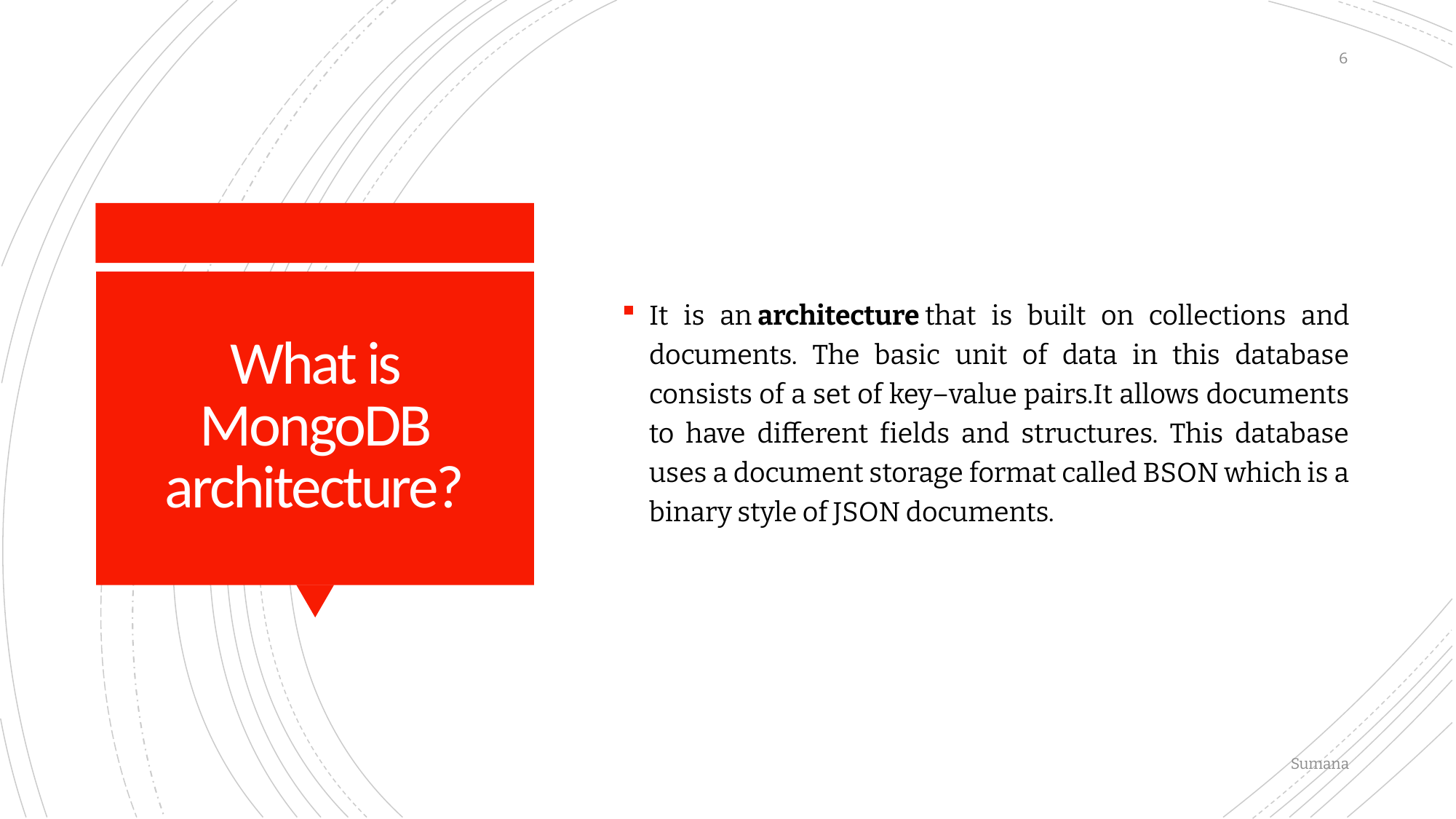

6
It is an architecture that is built on collections and documents. The basic unit of data in this database consists of a set of key–value pairs.It allows documents to have different fields and structures. This database uses a document storage format called BSON which is a binary style of JSON documents.
# What is MongoDB architecture?
Sumana